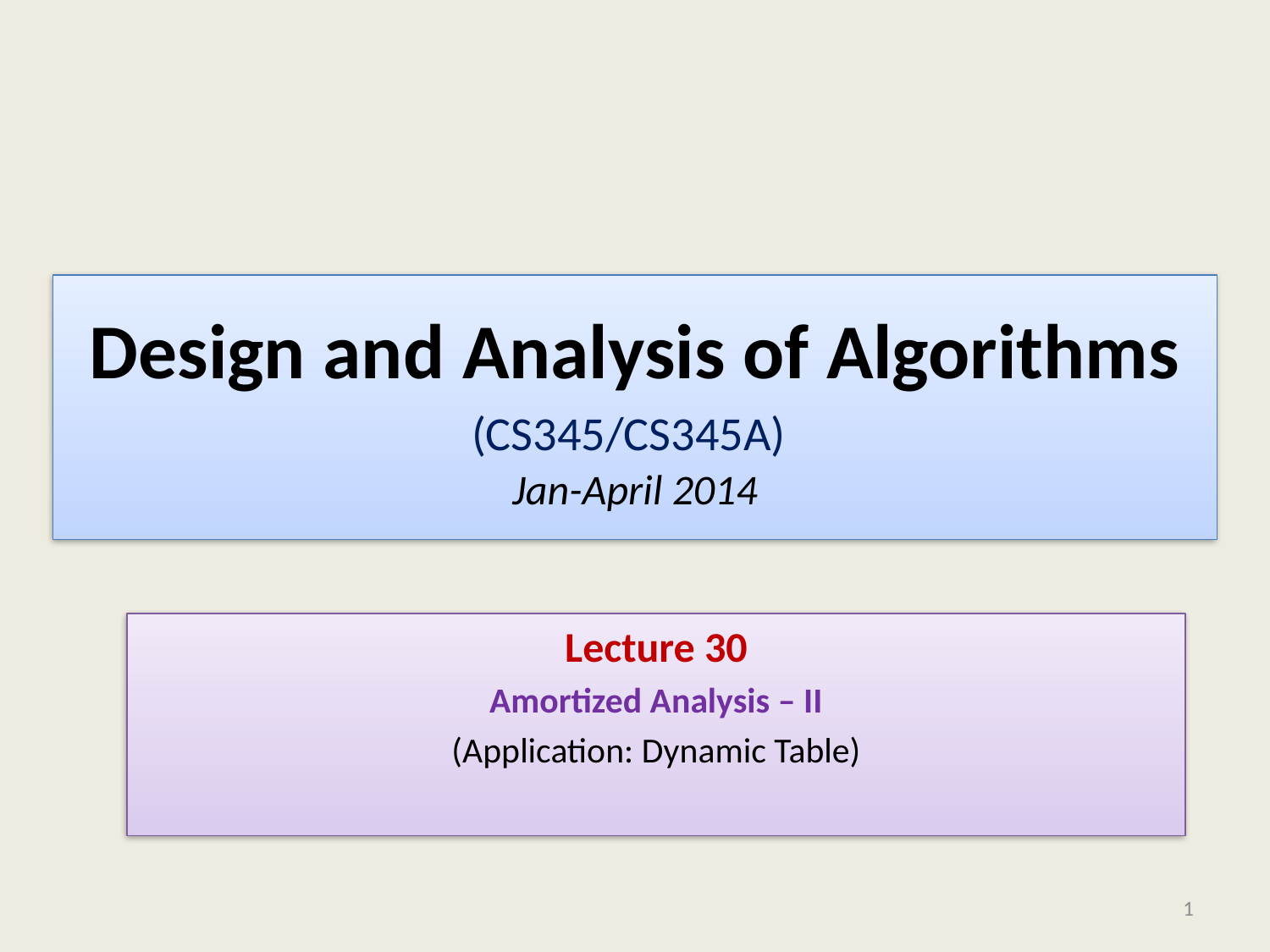

# Design and Analysis of Algorithms (CS345/CS345A) Jan-April 2014
Lecture 30
Amortized Analysis – II
(Application: Dynamic Table)
1